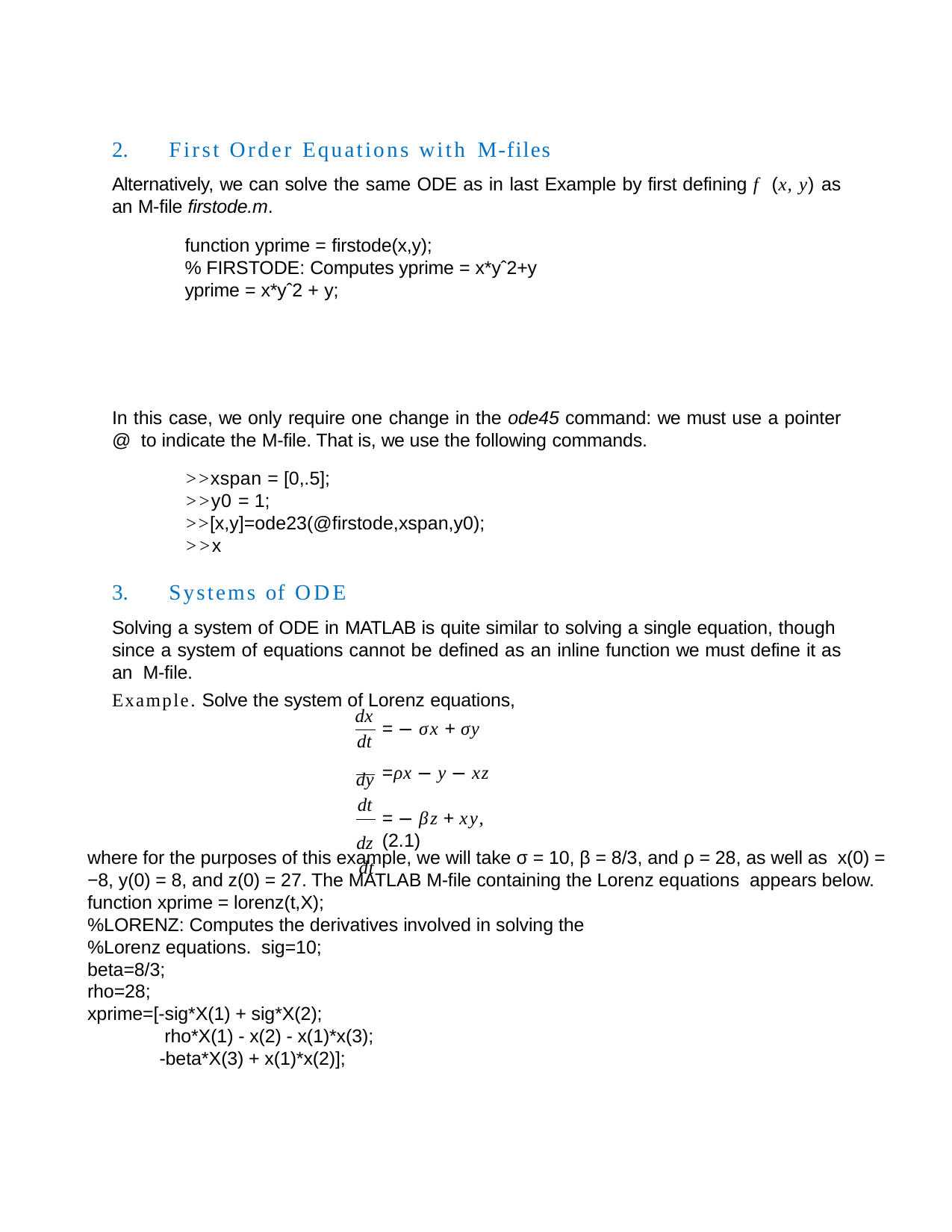

First Order Equations with M-files
Alternatively, we can solve the same ODE as in last Example by first defining f (x, y) as an M-file firstode.m.

function yprime = firstode(x,y);
% FIRSTODE: Computes yprime = x*yˆ2+y  yprime = x*yˆ2 + y;

In this case, we only require one change in the ode45 command: we must use a pointer @  to indicate the M-file. That is, we use the following commands.

>>xspan = [0,.5];
>>y0 = 1;
>>[x,y]=ode23(@firstode,xspan,y0);
>>x

Systems of ODE
Solving a system of ODE in MATLAB is quite similar to solving a single equation, though  since a system of equations cannot be defined as an inline function we must define it as an  M-file.
Example. Solve the system of Lorenz equations,
dx
dt  dy
dt  dz
dt
= − σx + σy

=ρx − y − xz

= − βz + xy,	(2.1)

where for the purposes of this example, we will take σ = 10, β = 8/3, and ρ = 28, as well as  x(0) = −8, y(0) = 8, and z(0) = 27. The MATLAB M-file containing the Lorenz equations  appears below.
function xprime = lorenz(t,X);
%LORENZ: Computes the derivatives involved in solving the
%Lorenz equations.  sig=10;
beta=8/3;
rho=28;
xprime=[-sig*X(1) + sig*X(2);
               rho*X(1) - x(2) - x(1)*x(3);
              -beta*X(3) + x(1)*x(2)];